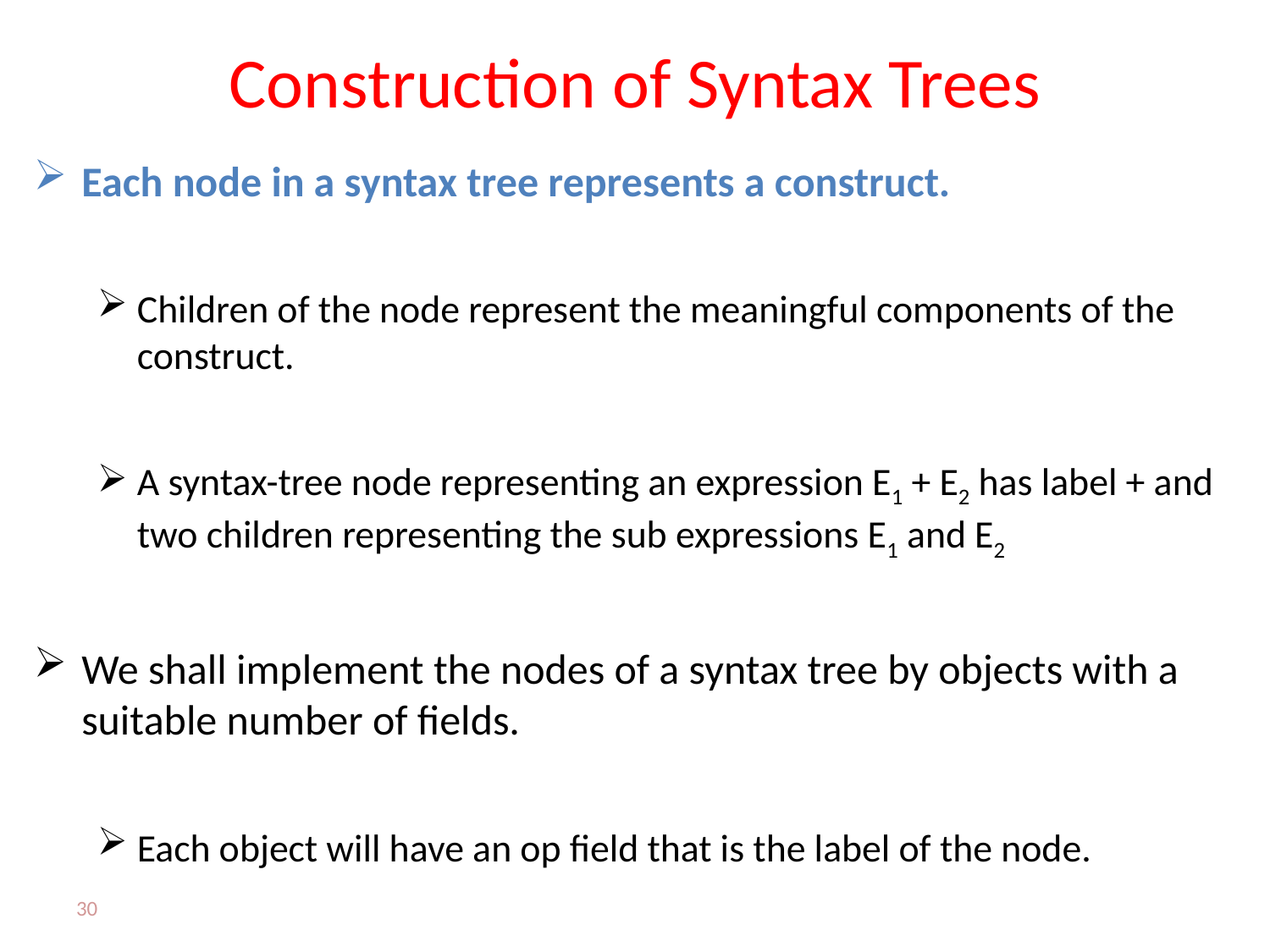

# Construction of Syntax Trees
Each node in a syntax tree represents a construct.

Children of the node represent the meaningful components of the construct.

A syntax-tree node representing an expression E1 + E2 has label + and two children representing the sub expressions E1 and E2

We shall implement the nodes of a syntax tree by objects with a suitable number of fields.

Each object will have an op field that is the label of the node.
30